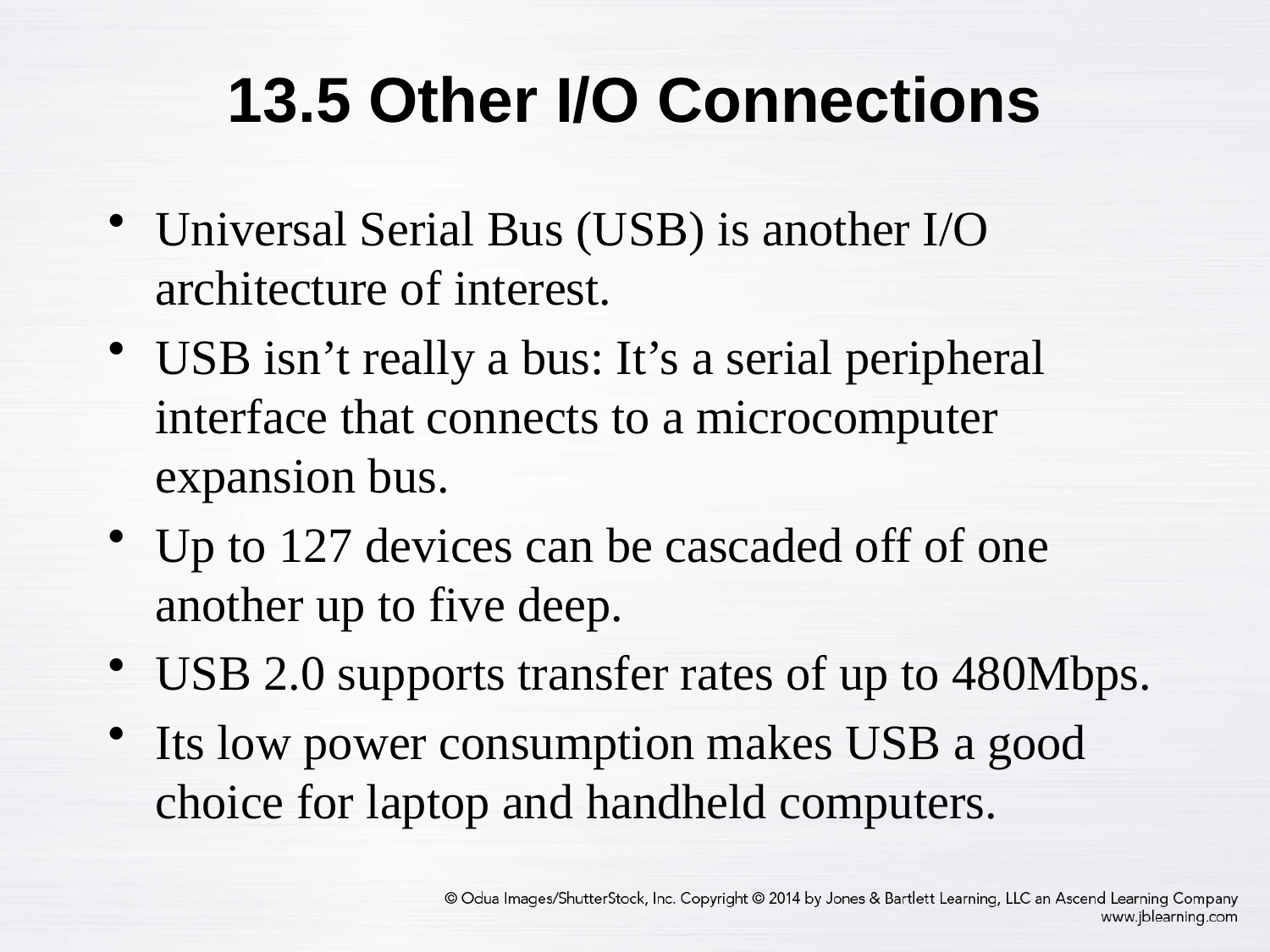

# 13.5 Other I/O Connections
Universal Serial Bus (USB) is another I/O architecture of interest.
USB isn’t really a bus: It’s a serial peripheral interface that connects to a microcomputer expansion bus.
Up to 127 devices can be cascaded off of one another up to five deep.
USB 2.0 supports transfer rates of up to 480Mbps.
Its low power consumption makes USB a good choice for laptop and handheld computers.